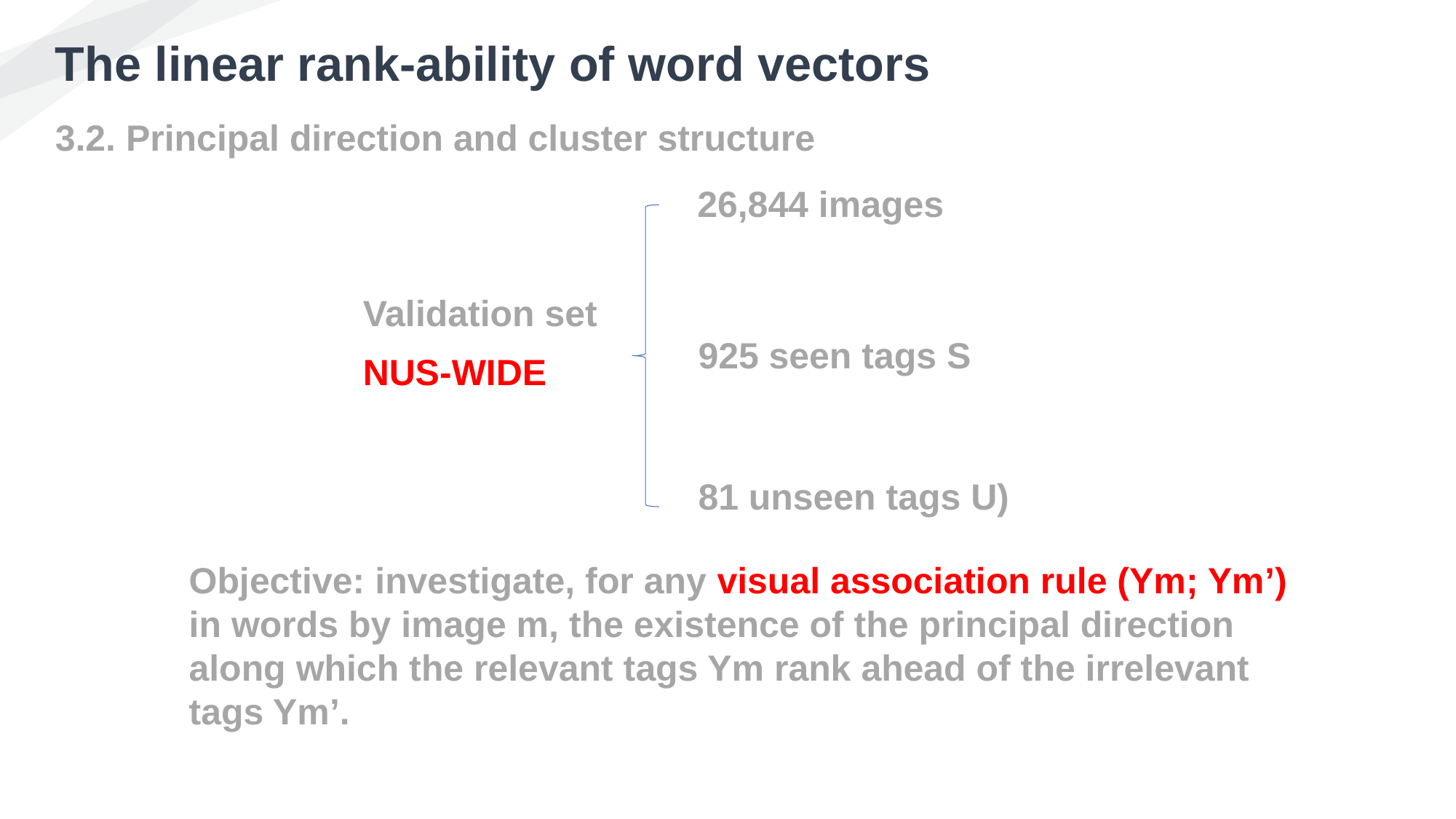

The linear rank-ability of word vectors
3.2. Principal direction and cluster structure
26,844 images

Validation set
NUS-WIDE
925 seen tags S
81 unseen tags U)
Objective: investigate, for any visual association rule (Ym; Ym’) in words by image m, the existence of the principal direction along which the relevant tags Ym rank ahead of the irrelevant tags Ym’.